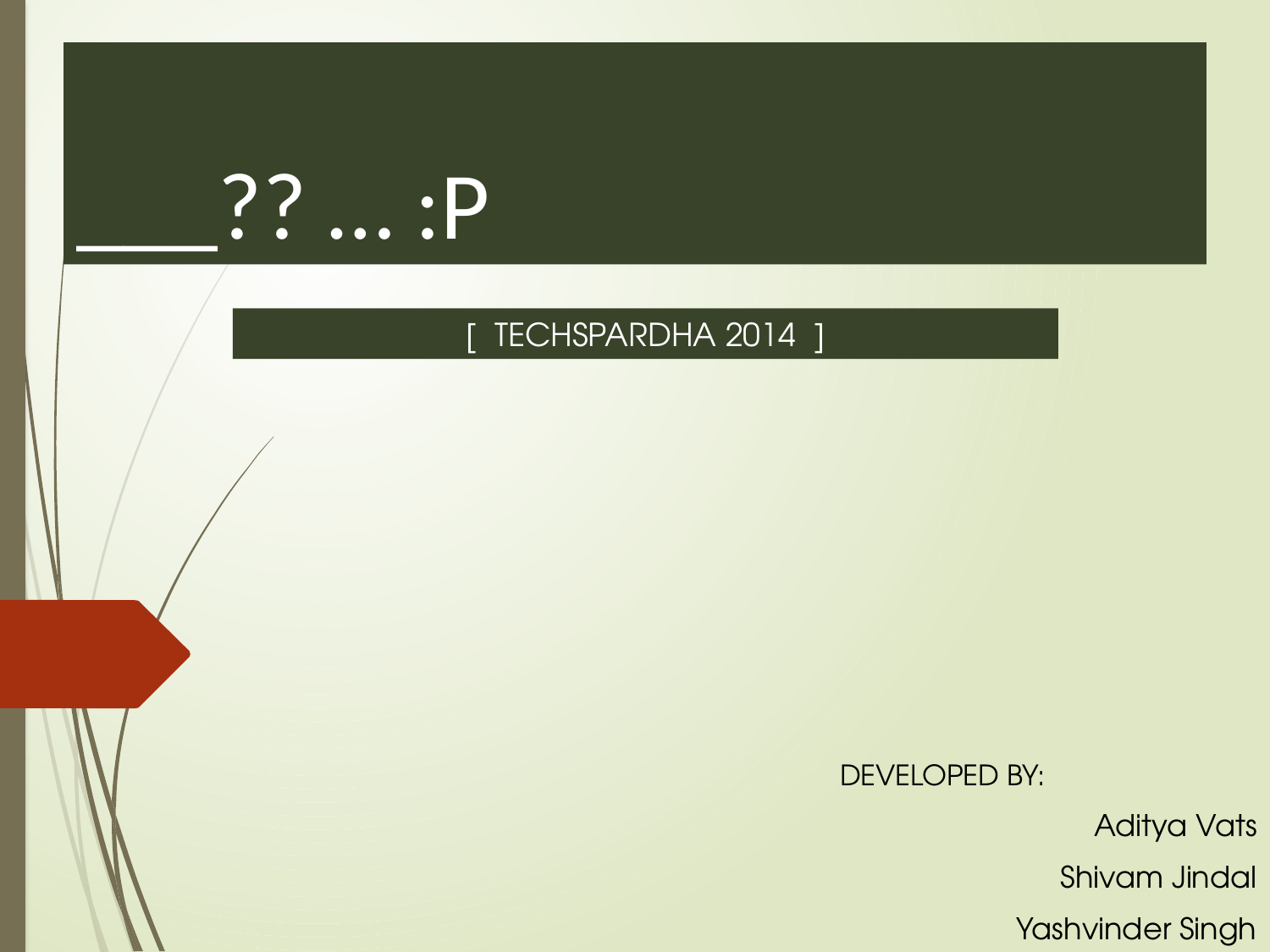

# ___?? … :P
[  TECHSPARDHA 2014  ]
                                                         DEVELOPED BY:
Aditya Vats
Shivam Jindal
Yashvinder Singh